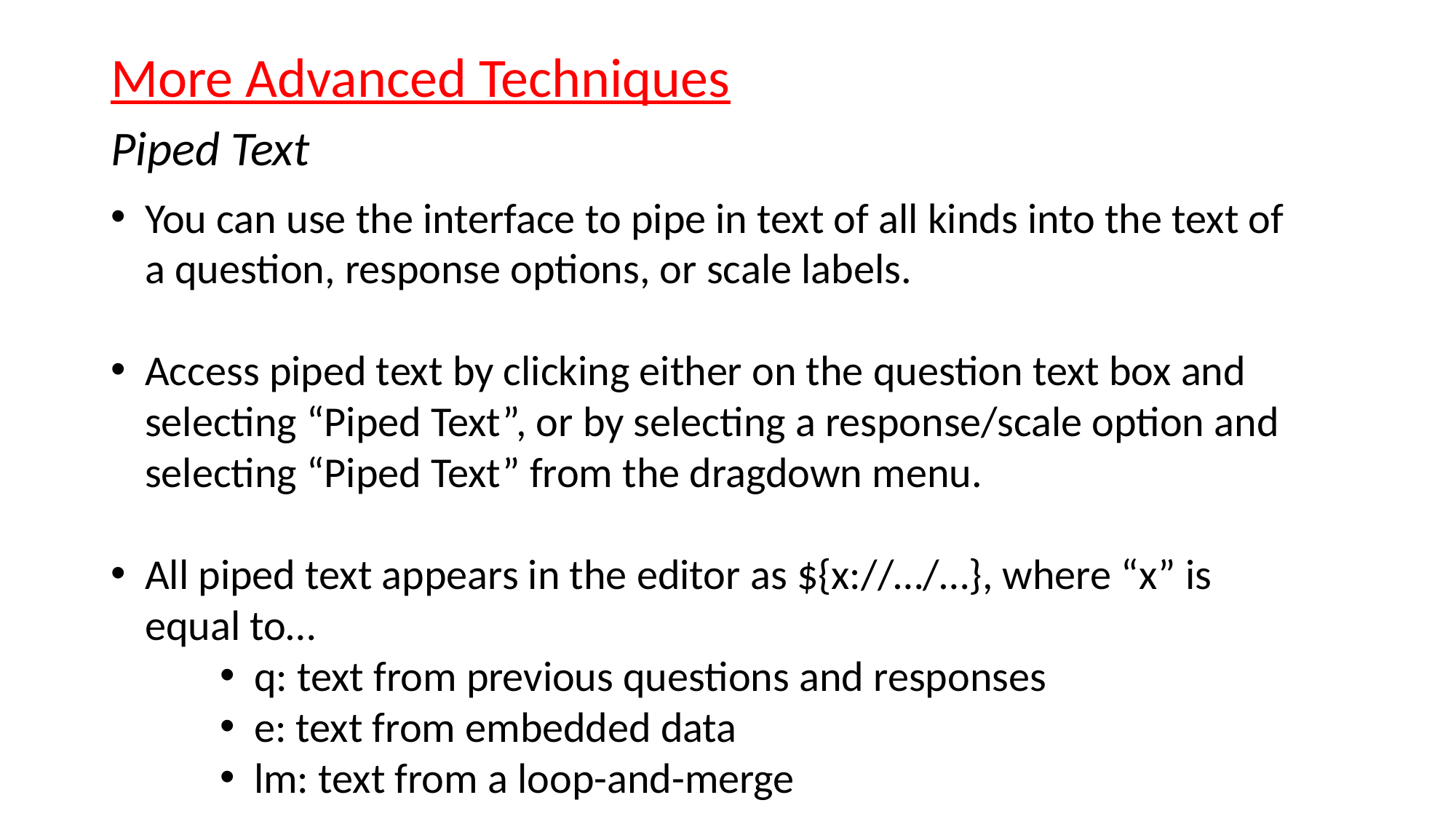

# More Advanced Techniques
Piped Text
You can use the interface to pipe in text of all kinds into the text of a question, response options, or scale labels.
Access piped text by clicking either on the question text box and selecting “Piped Text”, or by selecting a response/scale option and selecting “Piped Text” from the dragdown menu.
All piped text appears in the editor as ${x://…/…}, where “x” is equal to…
q: text from previous questions and responses
e: text from embedded data
lm: text from a loop-and-merge